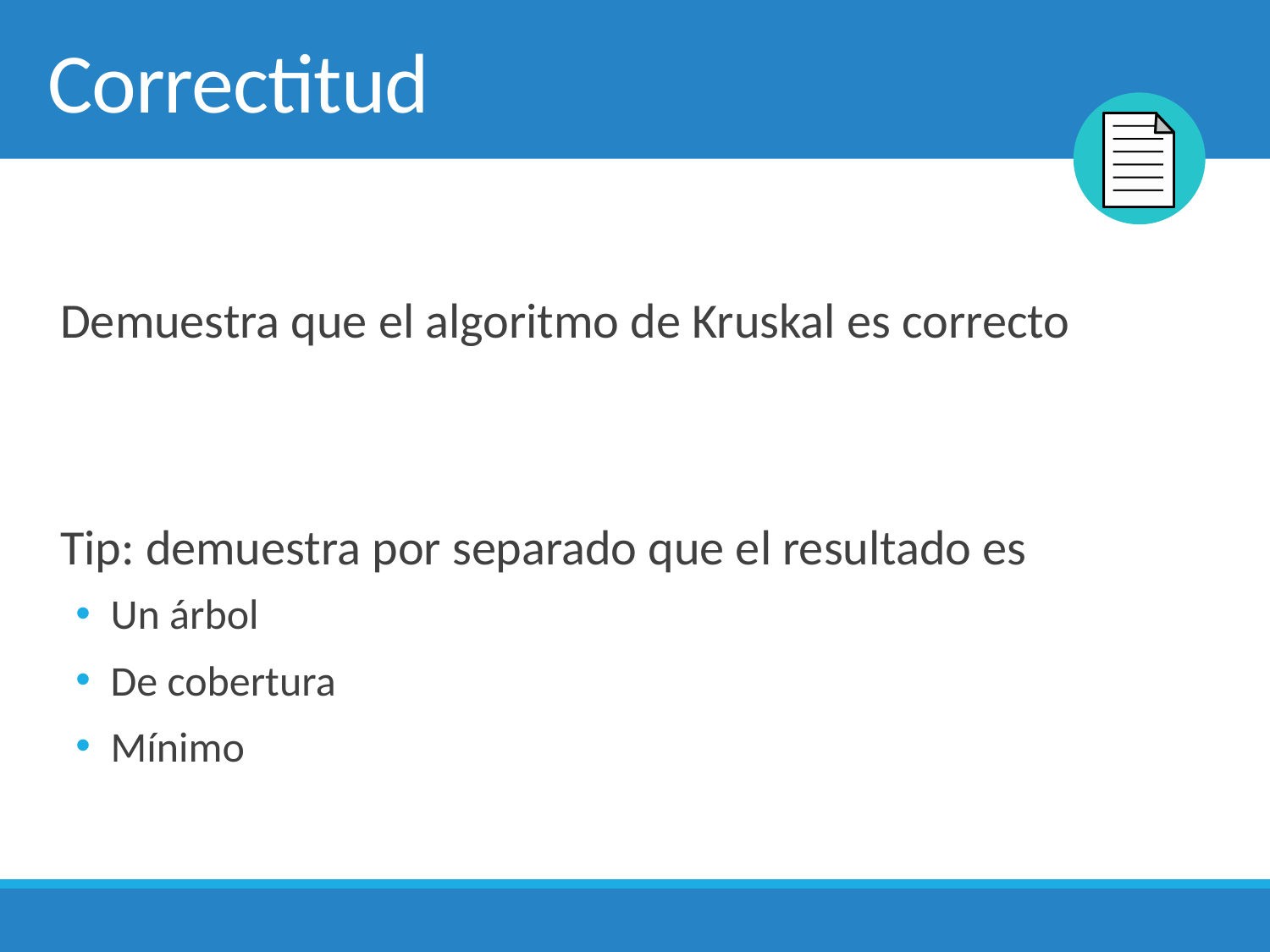

# Correctitud
Demuestra que el algoritmo de Kruskal es correcto

Tip: demuestra por separado que el resultado es
 Un árbol
 De cobertura
 Mínimo